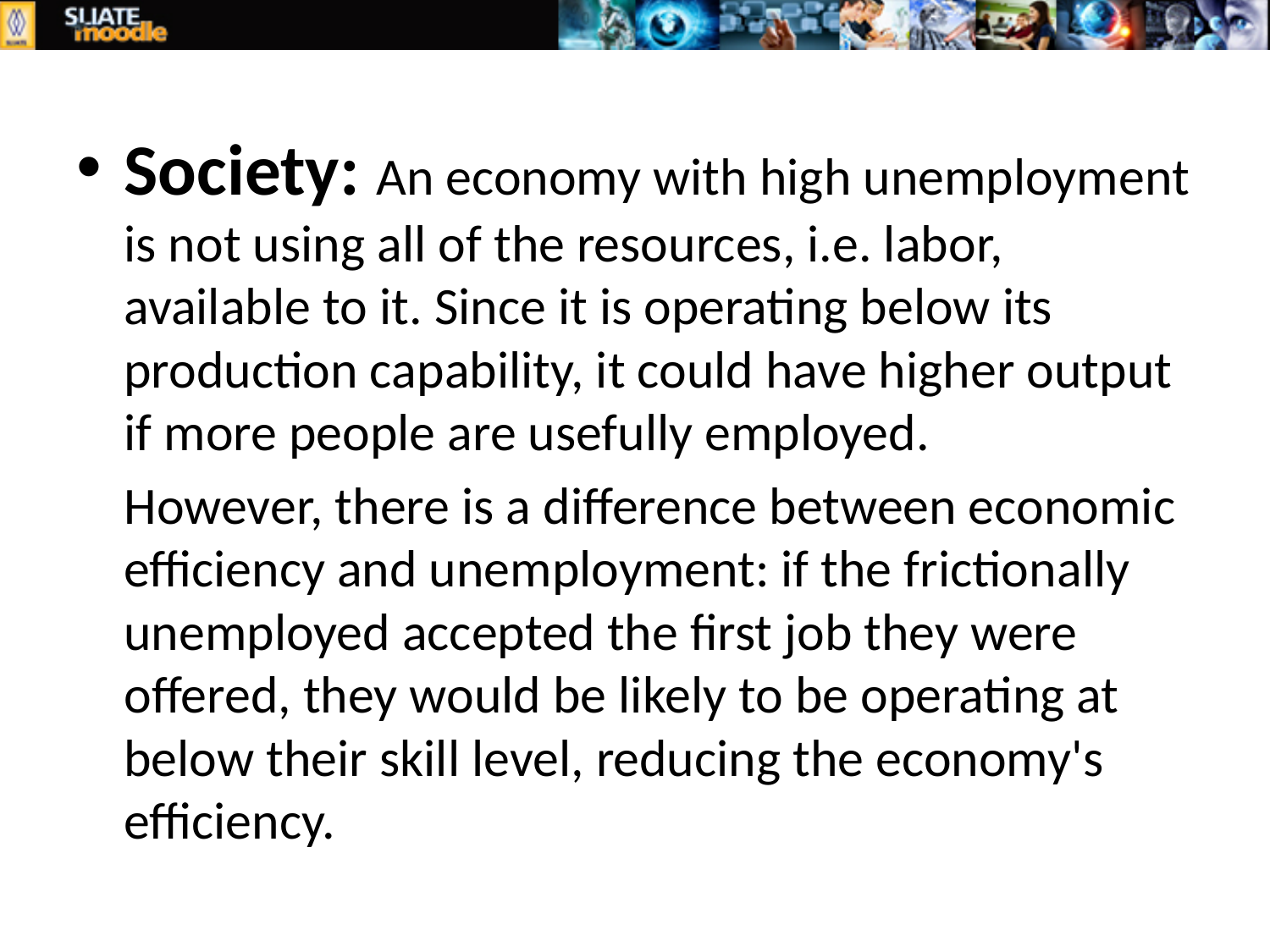

Society: An economy with high unemployment is not using all of the resources, i.e. labor, available to it. Since it is operating below its production capability, it could have higher output if more people are usefully employed.
	However, there is a difference between economic efficiency and unemployment: if the frictionally unemployed accepted the first job they were offered, they would be likely to be operating at below their skill level, reducing the economy's efficiency.